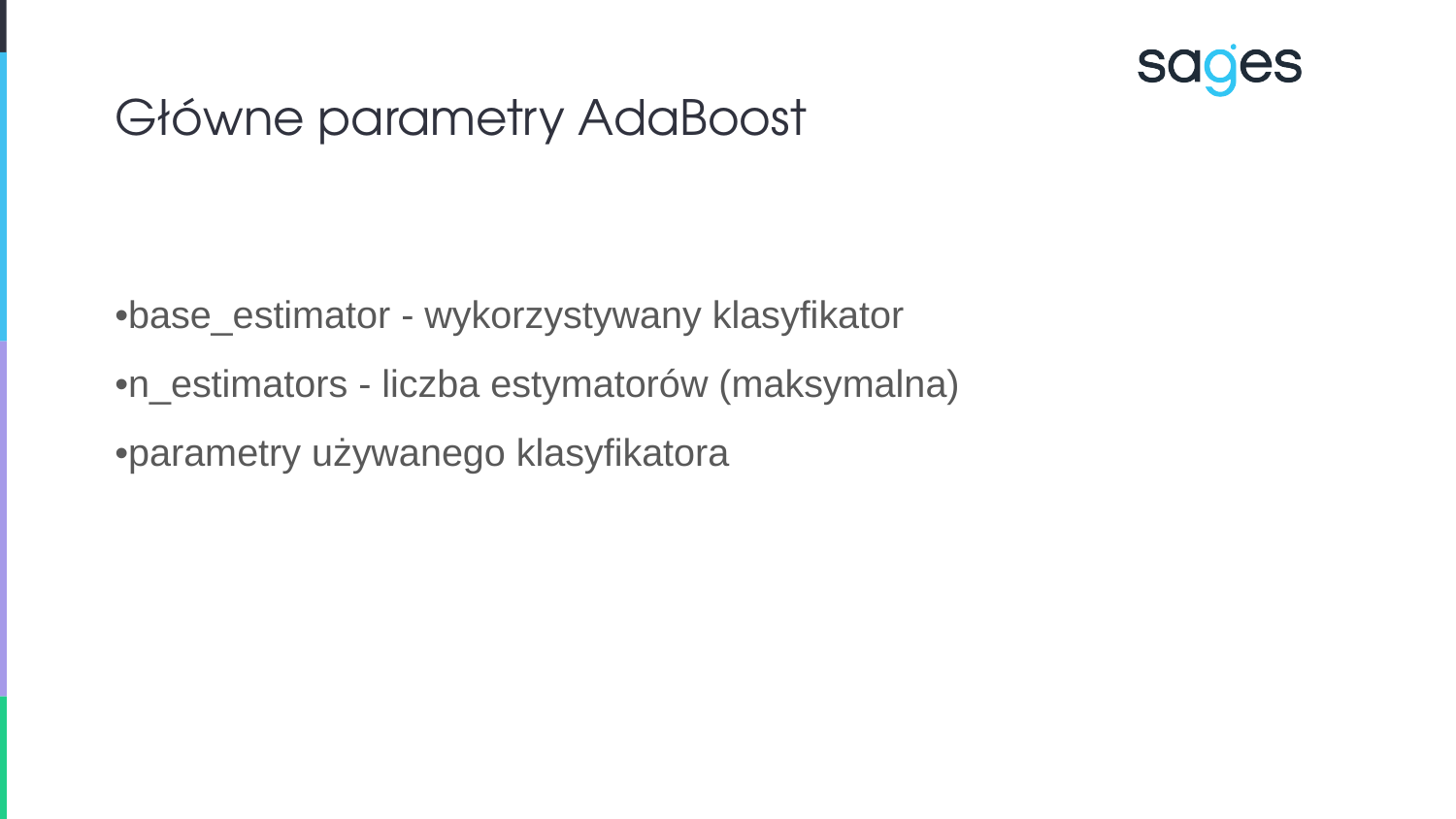

# Główne parametry AdaBoost
•base_estimator - wykorzystywany klasyfikator
•n_estimators - liczba estymatorów (maksymalna)
•parametry używanego klasyfikatora